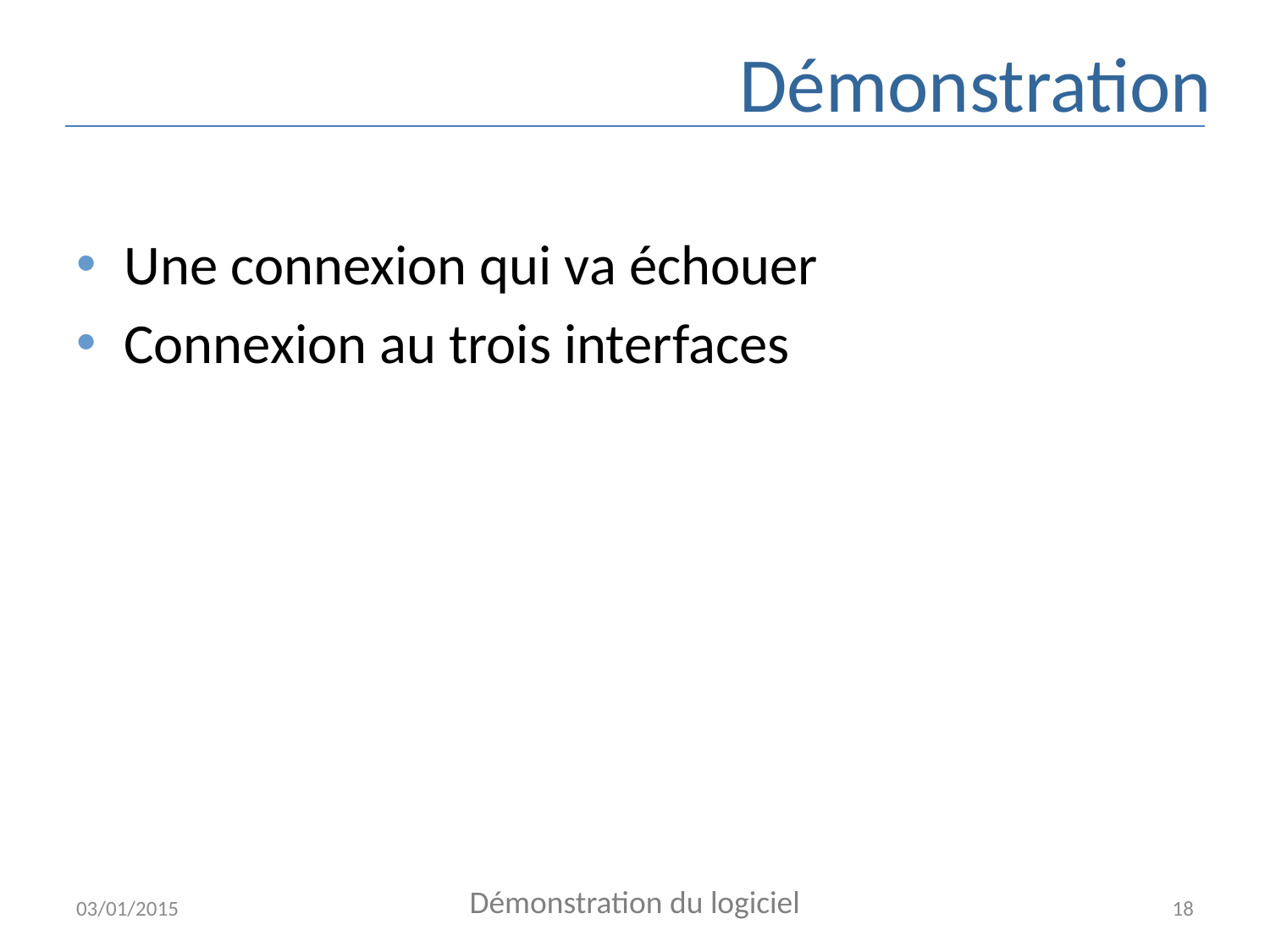

# Démonstration
Une connexion qui va échouer
Connexion au trois interfaces

Démonstration du logiciel
03/01/2015
18